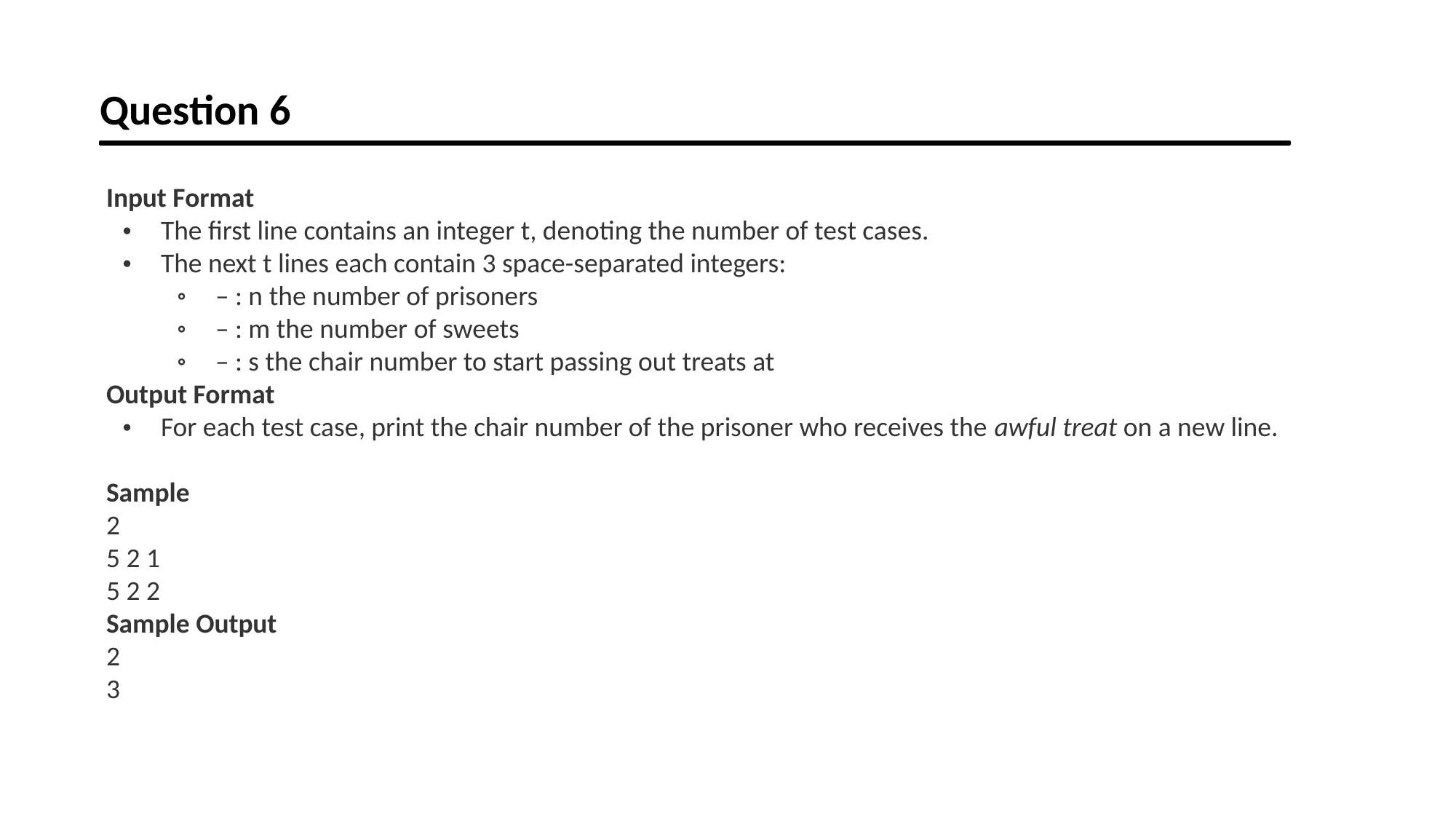

Question 6

Input Format
The first line contains an integer t, denoting the number of test cases.
The next t lines each contain 3 space-separated integers:
– : n the number of prisoners
– : m the number of sweets
– : s the chair number to start passing out treats at
Output Format
For each test case, print the chair number of the prisoner who receives the awful treat on a new line.

Sample
2
5 2 1
5 2 2
Sample Output
2
3